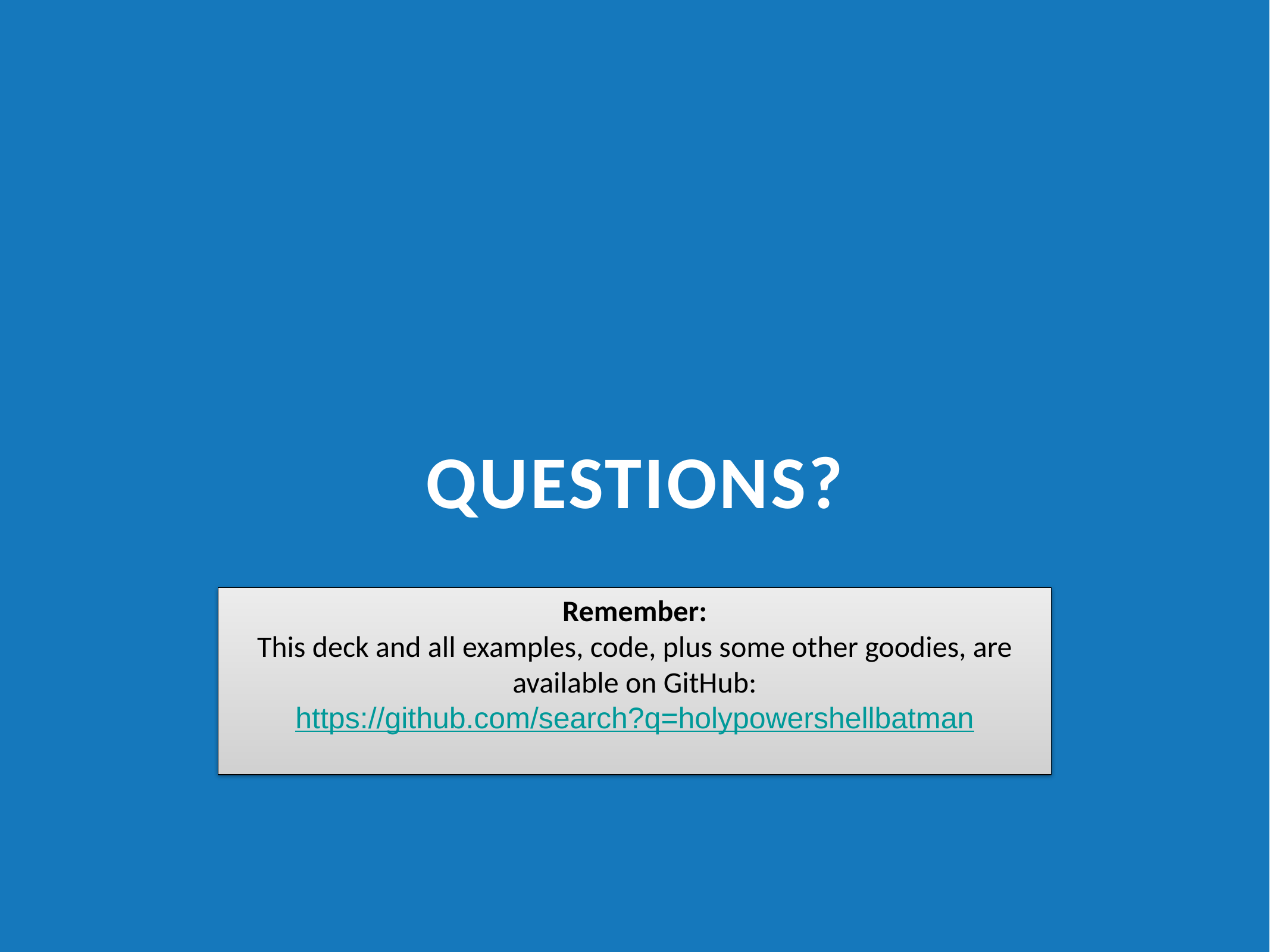

# Questions?
Remember:
This deck and all examples, code, plus some other goodies, are available on GitHub:
https://github.com/search?q=holypowershellbatman